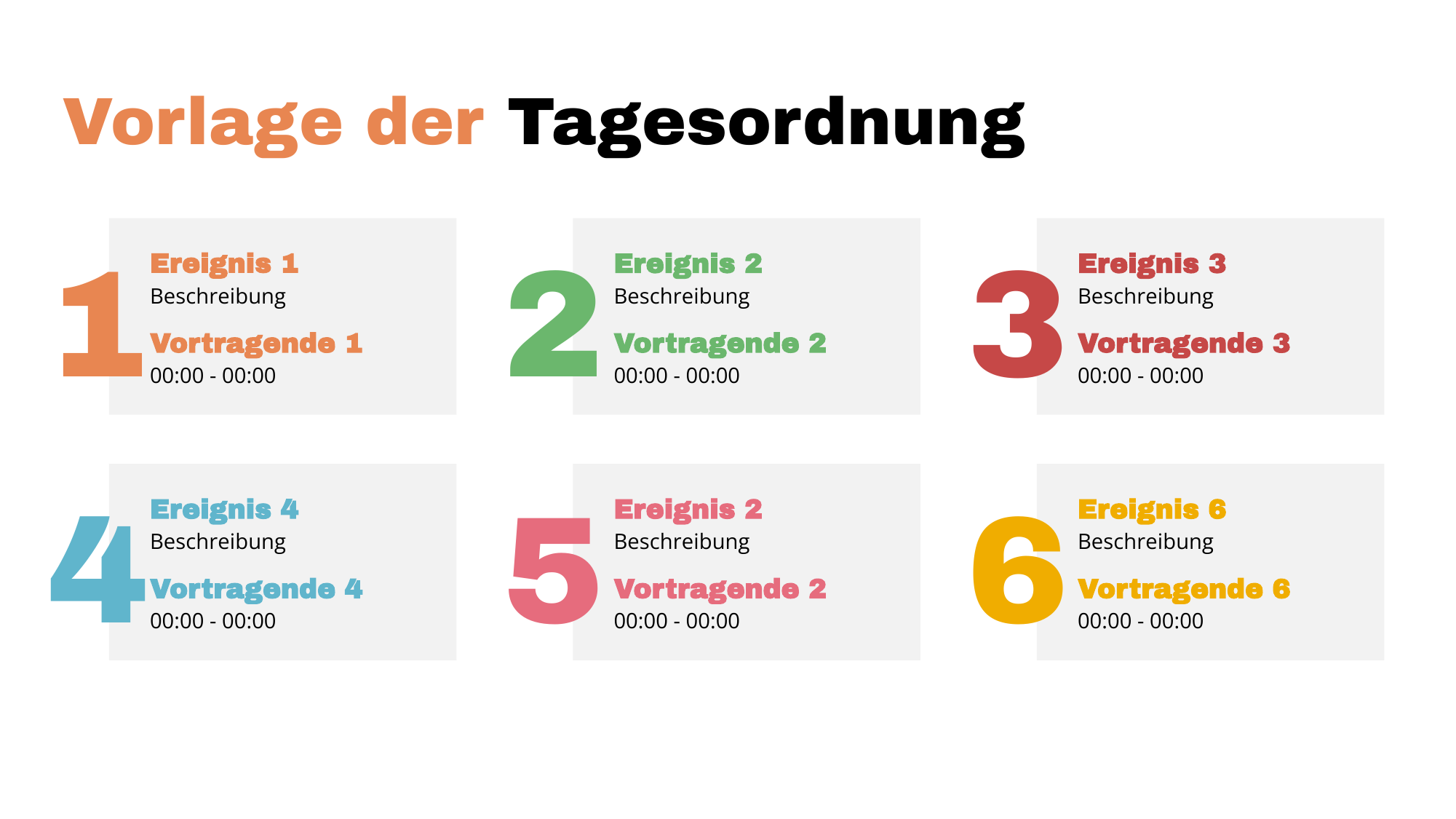

# Vorlage der Tagesordnung
Ereignis 1
Beschreibung
Vortragende 1
00:00 - 00:00
1
Ereignis 2
Beschreibung
Vortragende 2
00:00 - 00:00
2
Ereignis 3
Beschreibung
Vortragende 3
00:00 - 00:00
3
Ereignis 4
Beschreibung
Vortragende 4
00:00 - 00:00
4
Ereignis 2
Beschreibung
Vortragende 2
00:00 - 00:00
5
Ereignis 6
Beschreibung
Vortragende 6
00:00 - 00:00
6